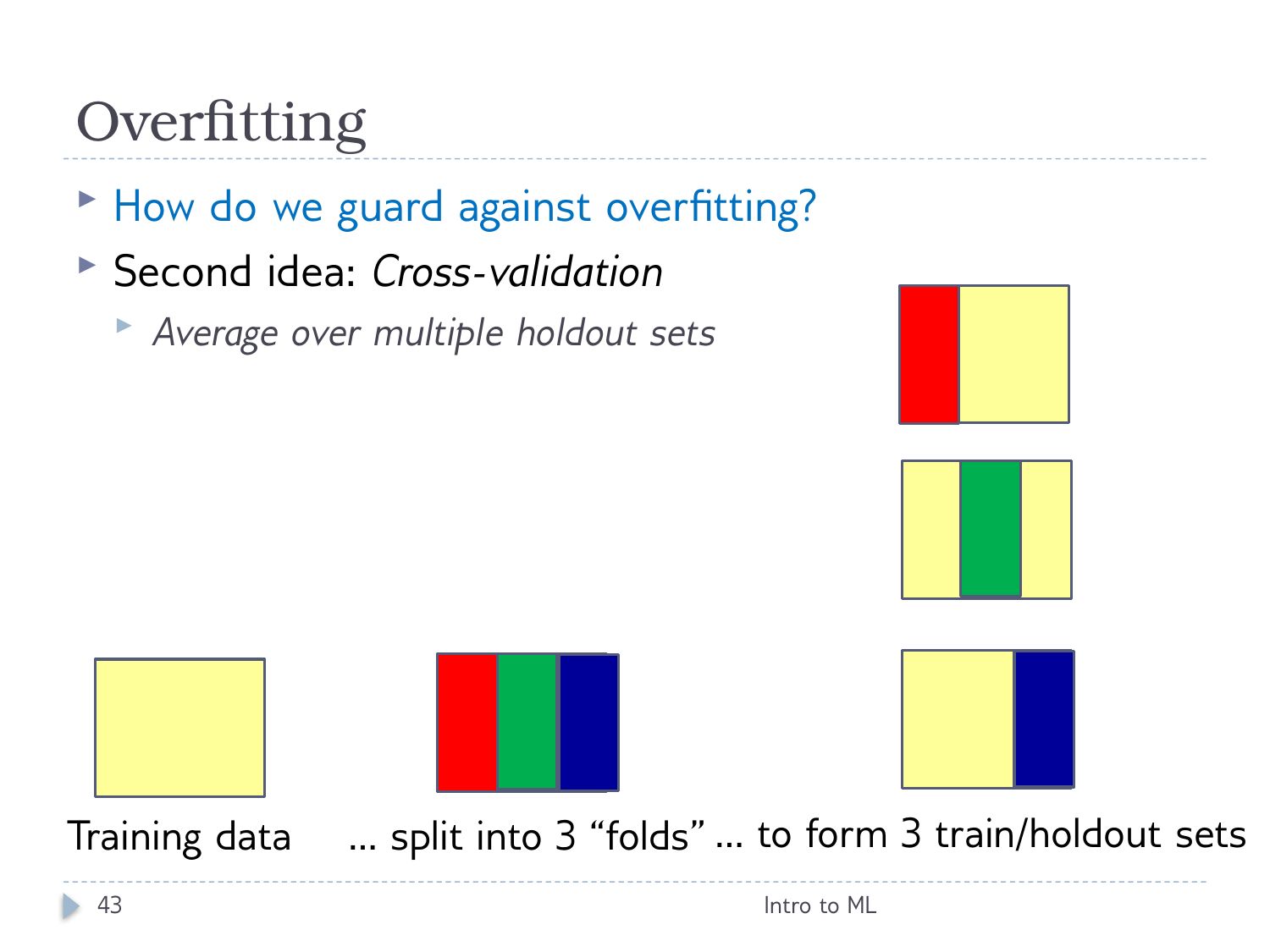

# Overfitting
How do we guard against overfitting?
Second idea: Cross-validation
Average over multiple holdout sets

… to form 3 train/holdout sets
Training data
… split into 3 “folds”
43
Intro to ML